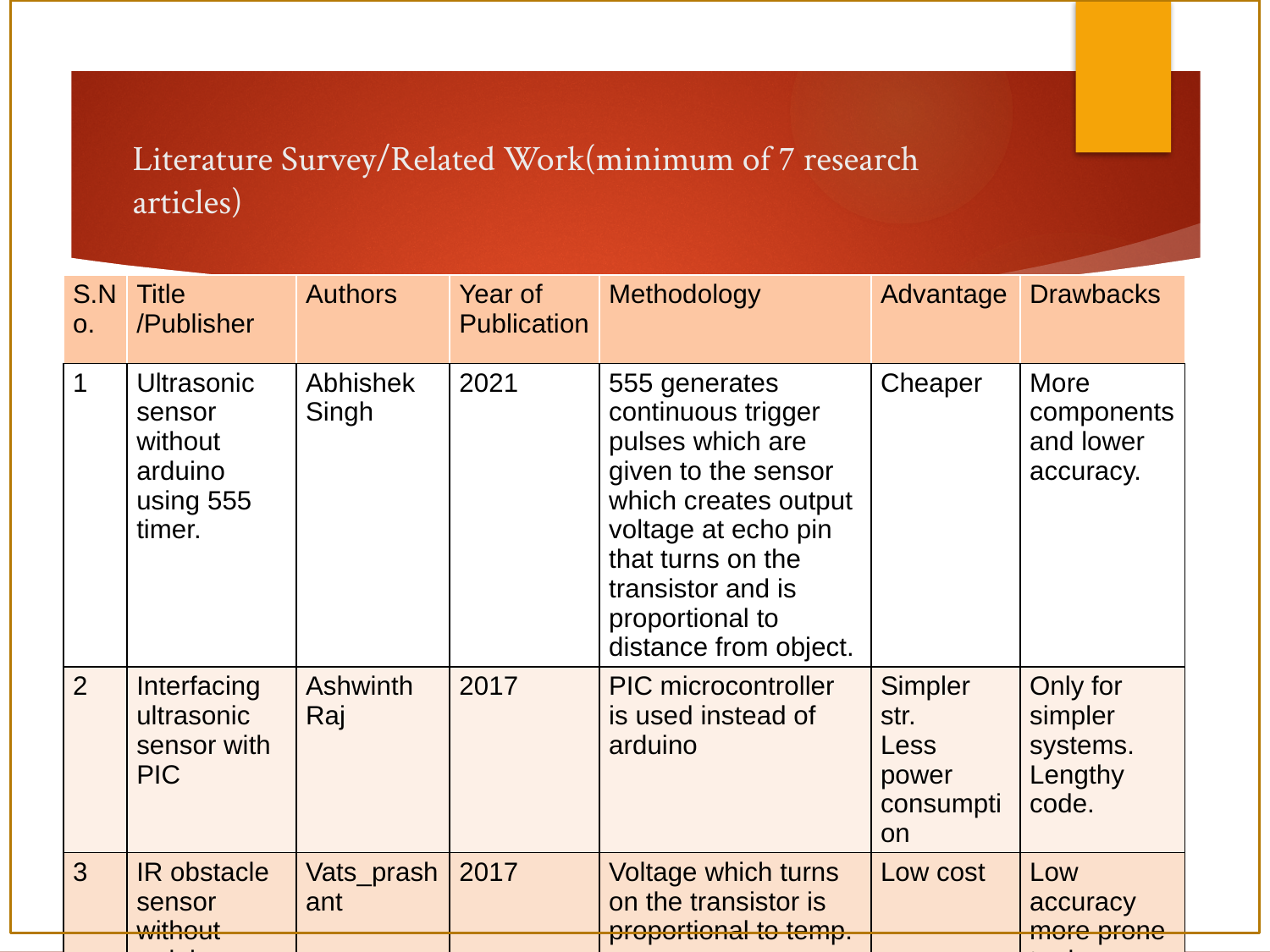

# Literature Survey/Related Work(minimum of 7 research articles)
| S.No. | Title /Publisher | Authors | Year of Publication | Methodology | Advantage | Drawbacks |
| --- | --- | --- | --- | --- | --- | --- |
| 1 | Ultrasonic sensor without arduino using 555 timer. | Abhishek Singh | 2021 | 555 generates continuous trigger pulses which are given to the sensor which creates output voltage at echo pin that turns on the transistor and is proportional to distance from object. | Cheaper | More components and lower accuracy. |
| 2 | Interfacing ultrasonic sensor with PIC | Ashwinth Raj | 2017 | PIC microcontroller is used instead of arduino | Simpler str. Less power consumption | Only for simpler systems. Lengthy code. |
| 3 | IR obstacle sensor without arduino | Vats\_prashant | 2017 | Voltage which turns on the transistor is proportional to temp. | Low cost | Low accuracy more prone to damage due to more components. |
BCSE420L Sensors, Actuators and Signal Conditioning
3/26/2023